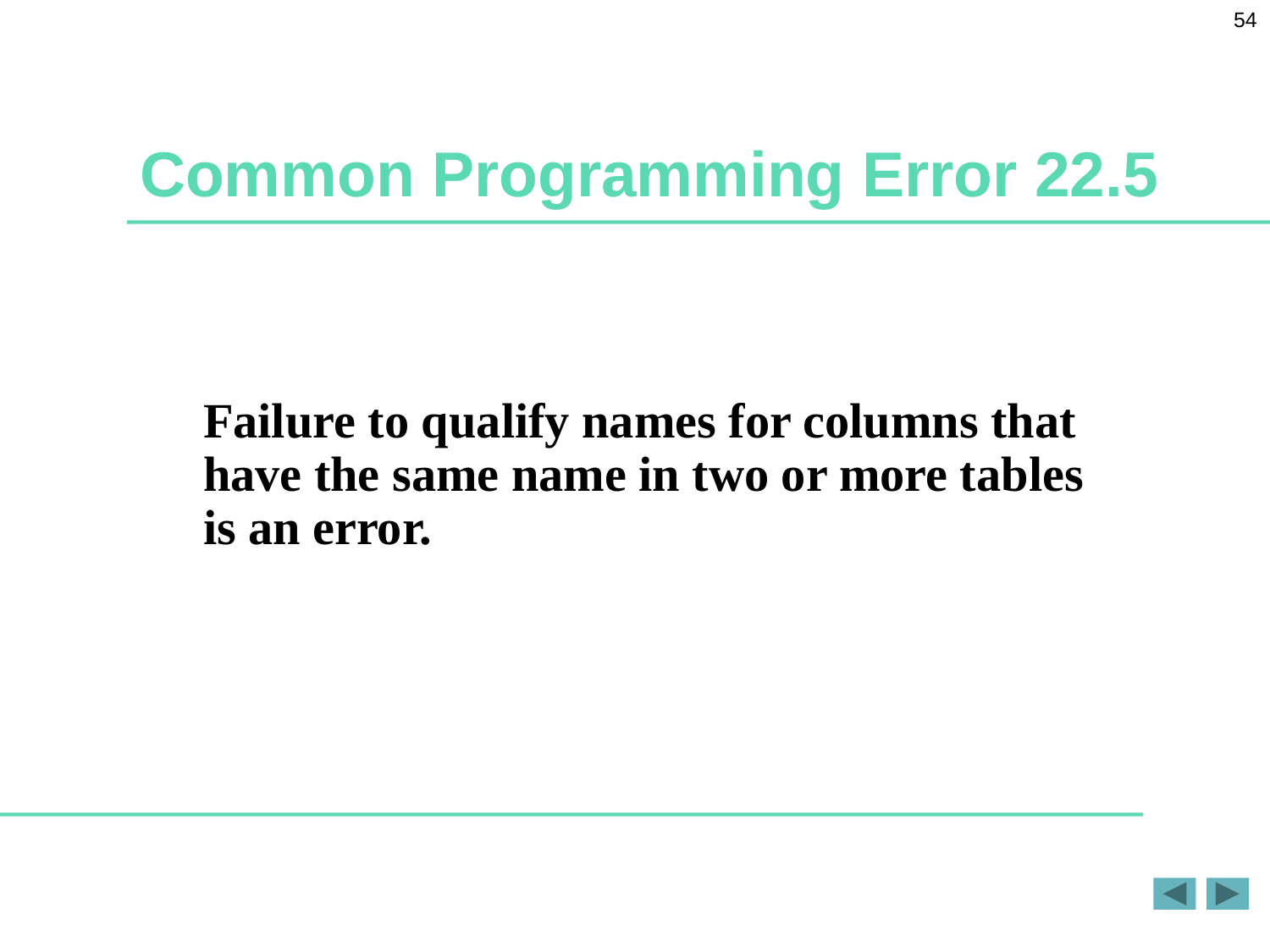

54
# Common Programming Error 22.5
Failure to qualify names for columns that have the same name in two or more tables
is an error.